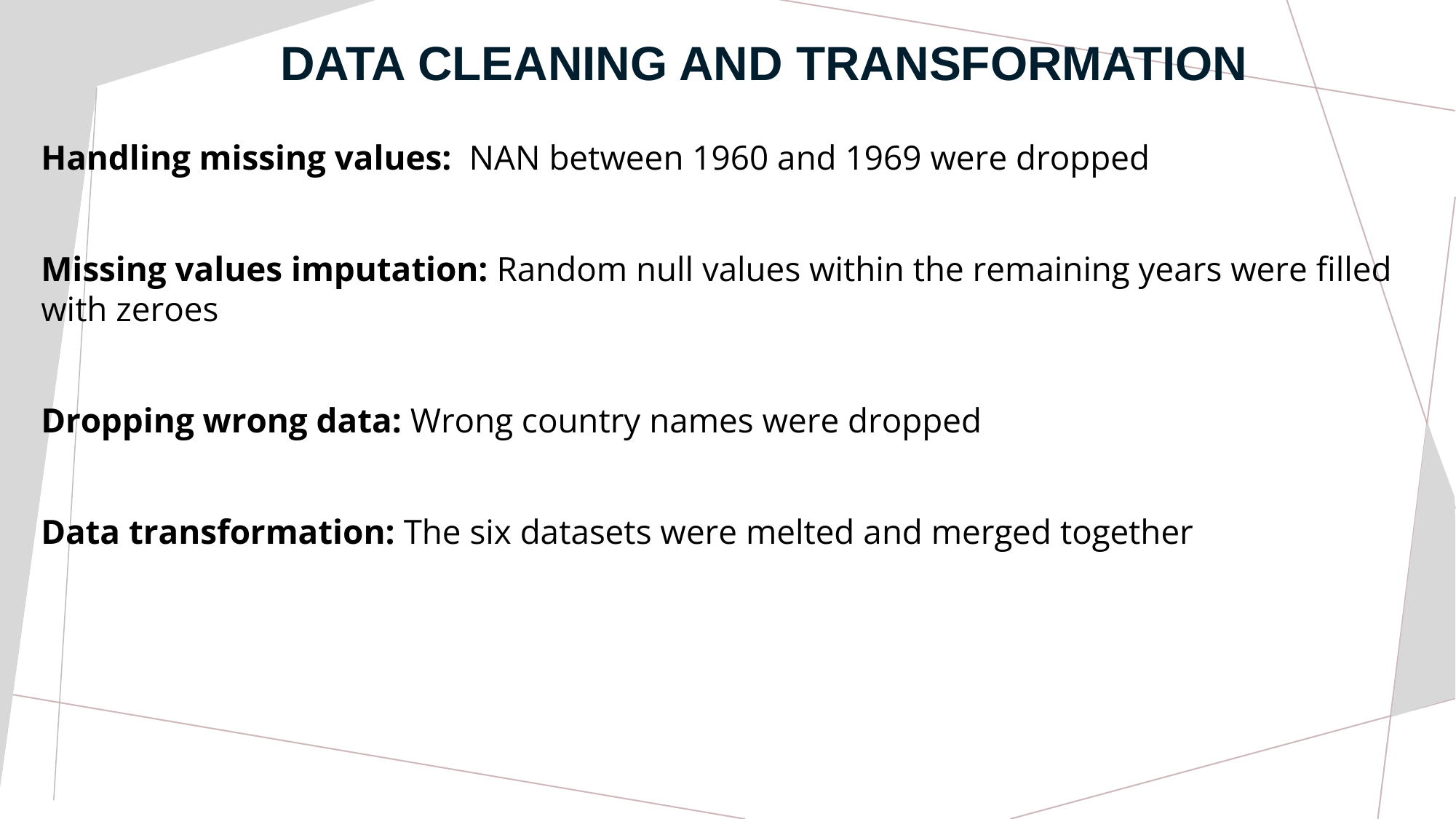

DATA CLEANING AND TRANSFORMATION
Handling missing values:  NAN between 1960 and 1969 were dropped

Missing values imputation: Random null values within the remaining years were filled with zeroes

Dropping wrong data: Wrong country names were dropped

Data transformation: The six datasets were melted and merged together